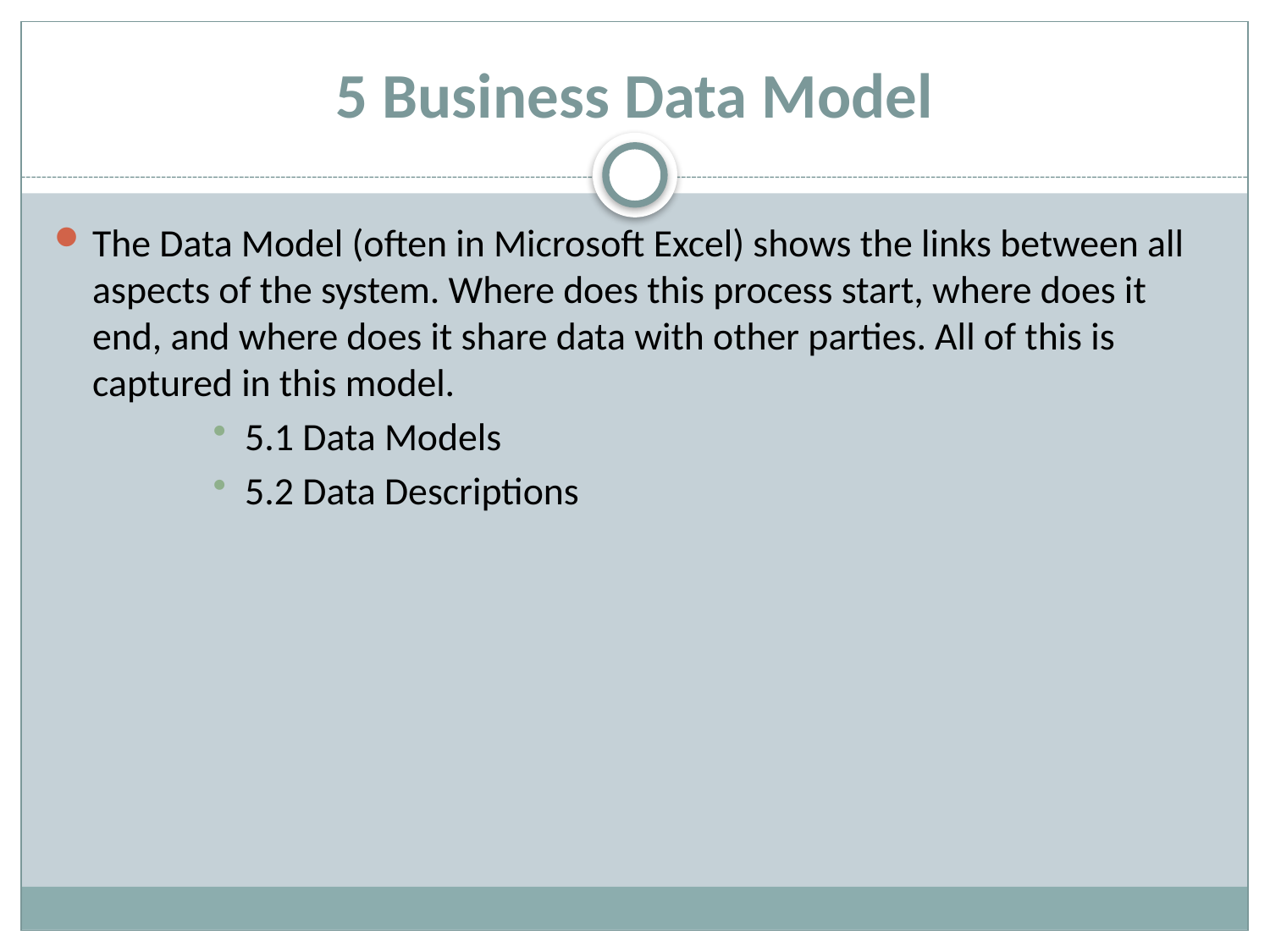

# 5 Business Data Model
The Data Model (often in Microsoft Excel) shows the links between all aspects of the system. Where does this process start, where does it end, and where does it share data with other parties. All of this is captured in this model.
5.1 Data Models
5.2 Data Descriptions